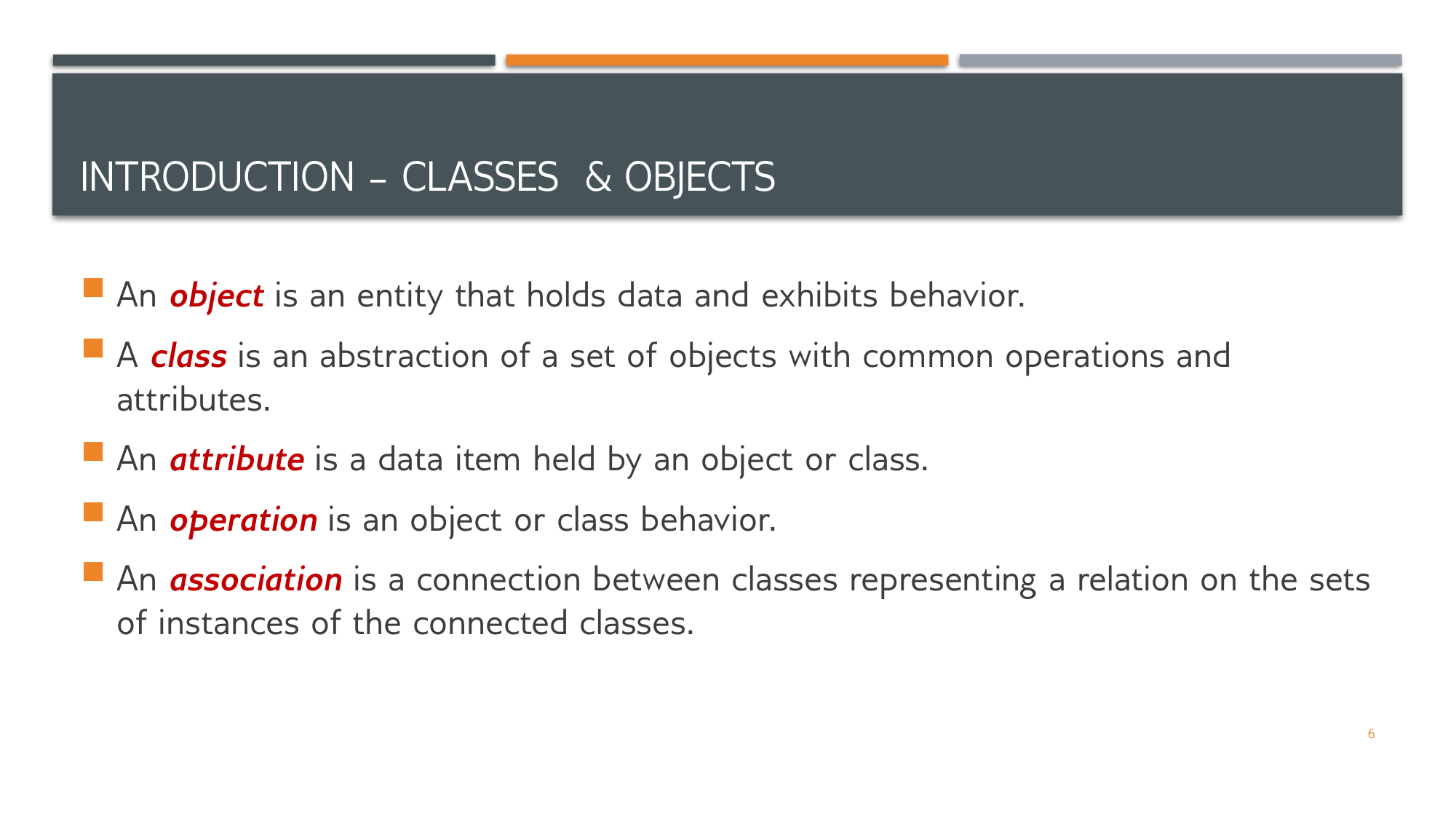

# Introduction – Classes  & objects
An object is an entity that holds data and exhibits behavior.
A class is an abstraction of a set of objects with common operations and attributes.
An attribute is a data item held by an object or class.
An operation is an object or class behavior.
An association is a connection between classes representing a relation on the sets of instances of the connected classes.

6